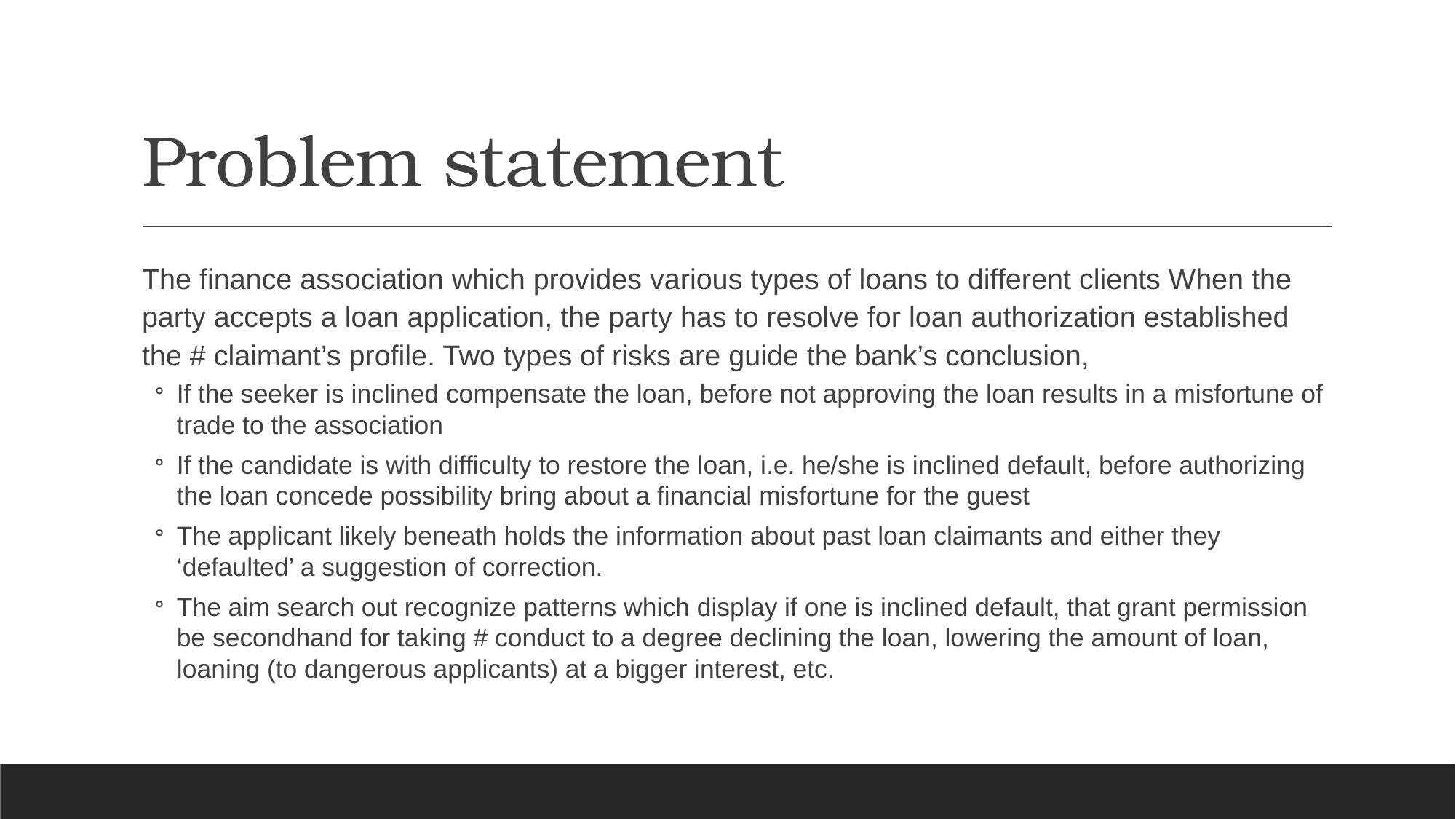

# Problem statement
The finance association which provides various types of loans to different clients When the party accepts a loan application, the party has to resolve for loan authorization established the # claimant’s profile. Two types of risks are guide the bank’s conclusion,
If the seeker is inclined compensate the loan, before not approving the loan results in a misfortune of trade to the association
If the candidate is with difficulty to restore the loan, i.e. he/she is inclined default, before authorizing the loan concede possibility bring about a financial misfortune for the guest
The applicant likely beneath holds the information about past loan claimants and either they ‘defaulted’ a suggestion of correction.
The aim search out recognize patterns which display if one is inclined default, that grant permission be secondhand for taking # conduct to a degree declining the loan, lowering the amount of loan, loaning (to dangerous applicants) at a bigger interest, etc.